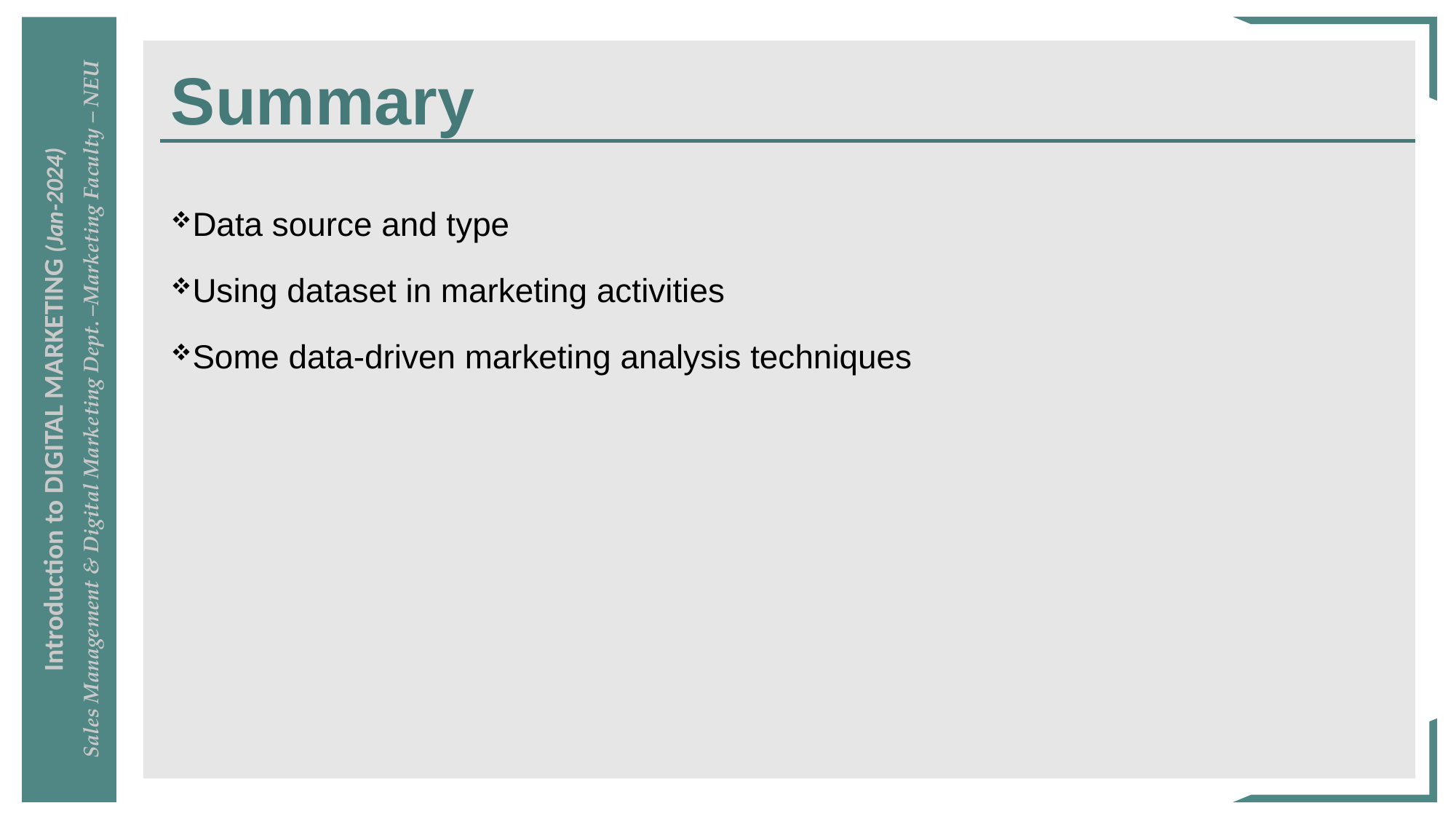

# Summary
Data source and type
Using dataset in marketing activities
Some data-driven marketing analysis techniques